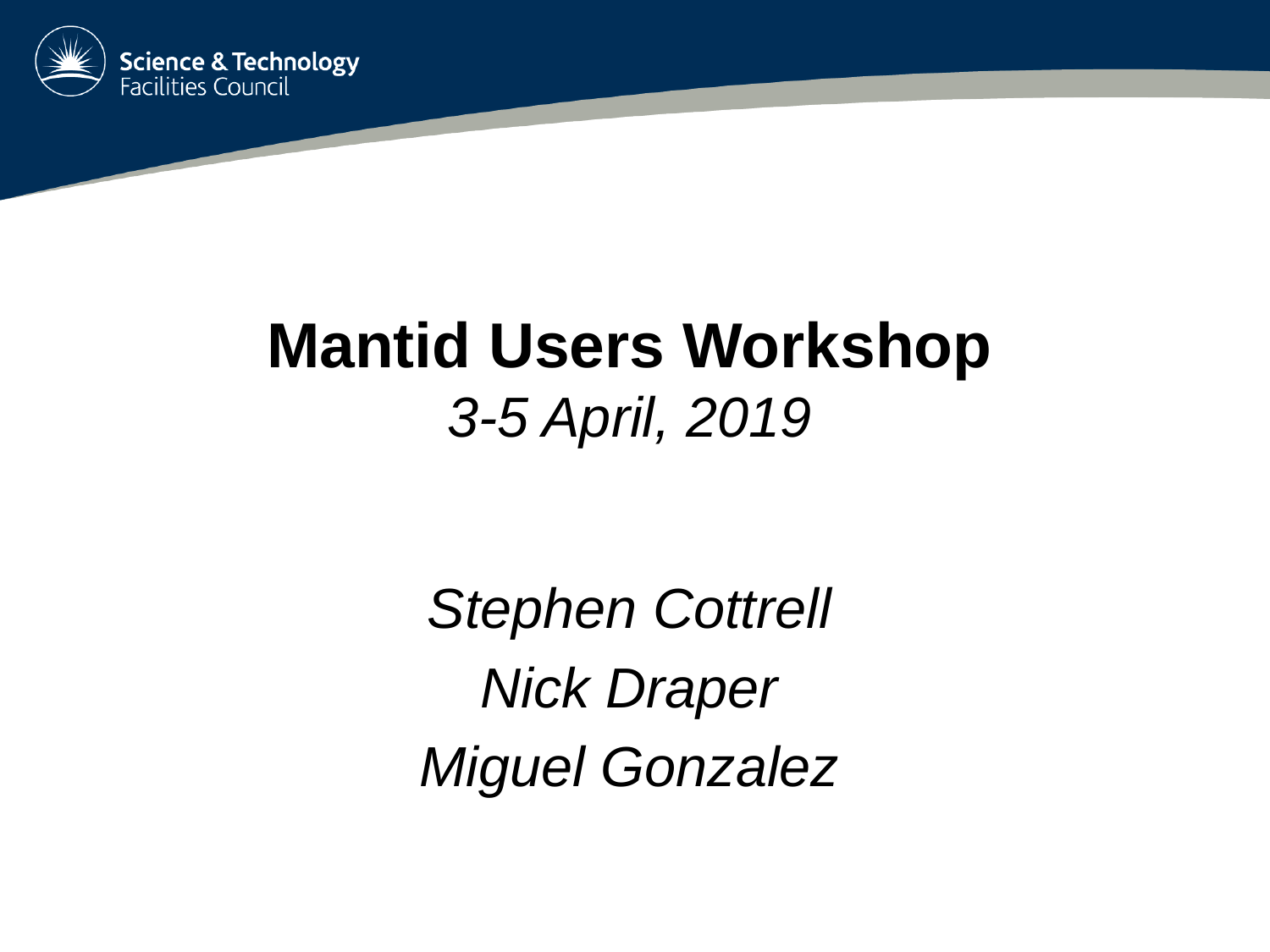

# Mantid Users Workshop 3-5 April, 2019
Stephen Cottrell
Nick Draper
Miguel Gonzalez